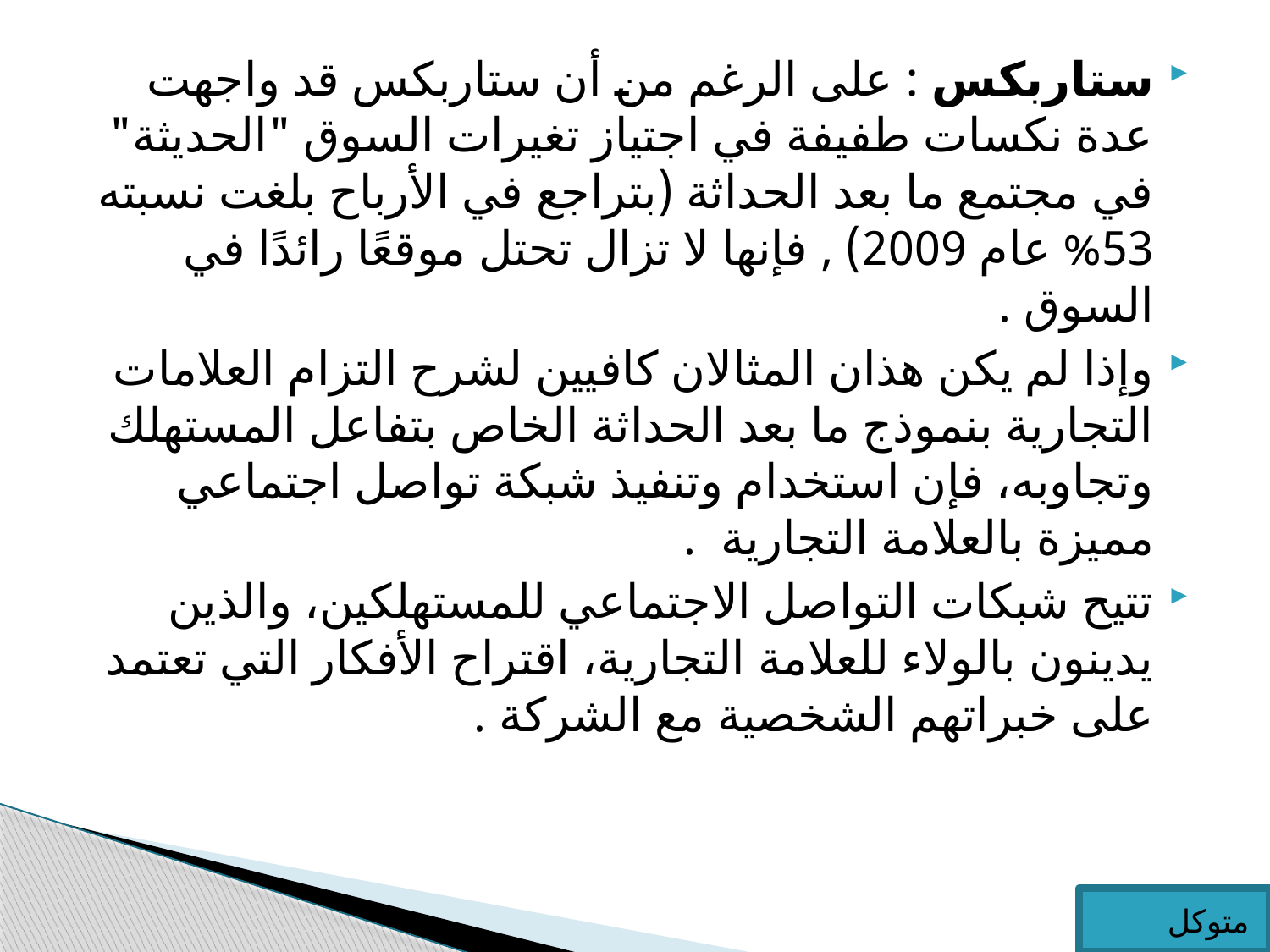

ستاربكس : على الرغم من أن ستاربكس قد واجهت عدة نكسات طفيفة في اجتياز تغيرات السوق "الحديثة" في مجتمع ما بعد الحداثة (بتراجع في الأرباح بلغت نسبته 53% عام 2009) , فإنها لا تزال تحتل موقعًا رائدًا في السوق .
وإذا لم يكن هذان المثالان كافيين لشرح التزام العلامات التجارية بنموذج ما بعد الحداثة الخاص بتفاعل المستهلك وتجاوبه، فإن استخدام وتنفيذ شبكة تواصل اجتماعي مميزة بالعلامة التجارية  .
تتيح شبكات التواصل الاجتماعي للمستهلكين، والذين يدينون بالولاء للعلامة التجارية، اقتراح الأفكار التي تعتمد على خبراتهم الشخصية مع الشركة .

متوكل